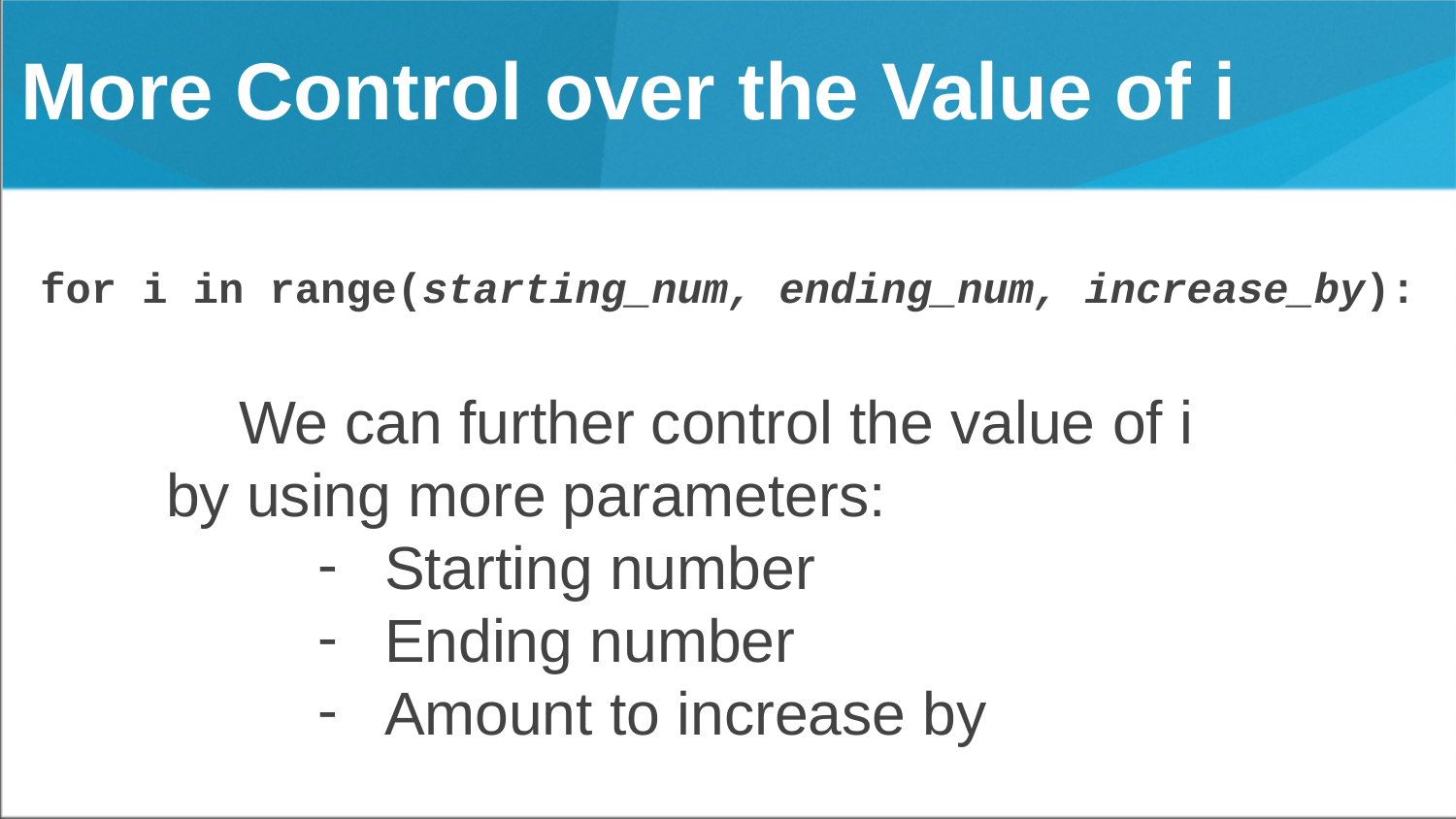

# More Control over the Value of i
for i in range(starting_num, ending_num, increase_by):
We can further control the value of i by using more parameters:
Starting number
Ending number
Amount to increase by